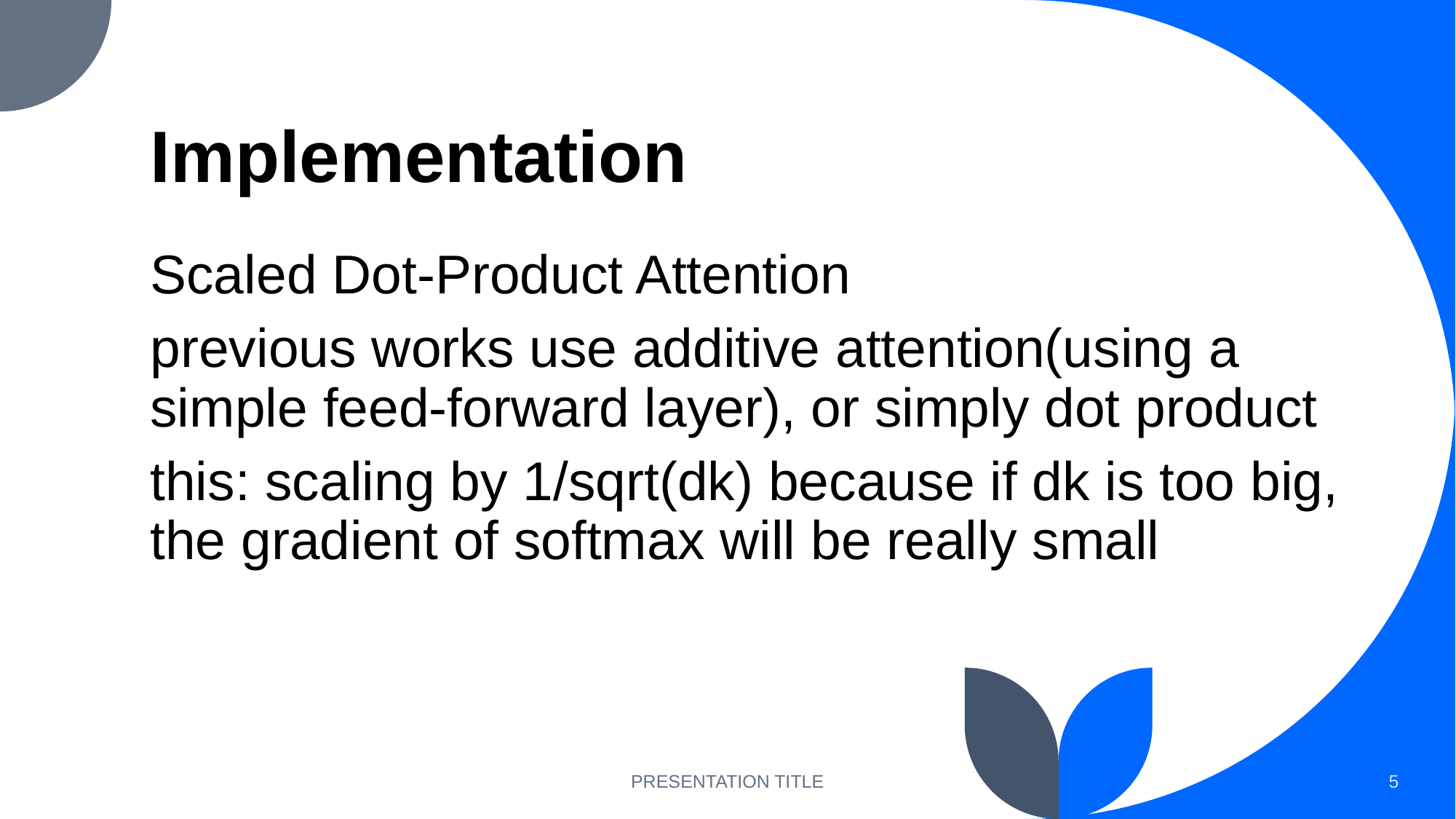

# Implementation
Scaled Dot-Product Attention
previous works use additive attention(using a simple feed-forward layer), or simply dot product
this: scaling by 1/sqrt(dk) because if dk is too big, the gradient of softmax will be really small
PRESENTATION TITLE
5